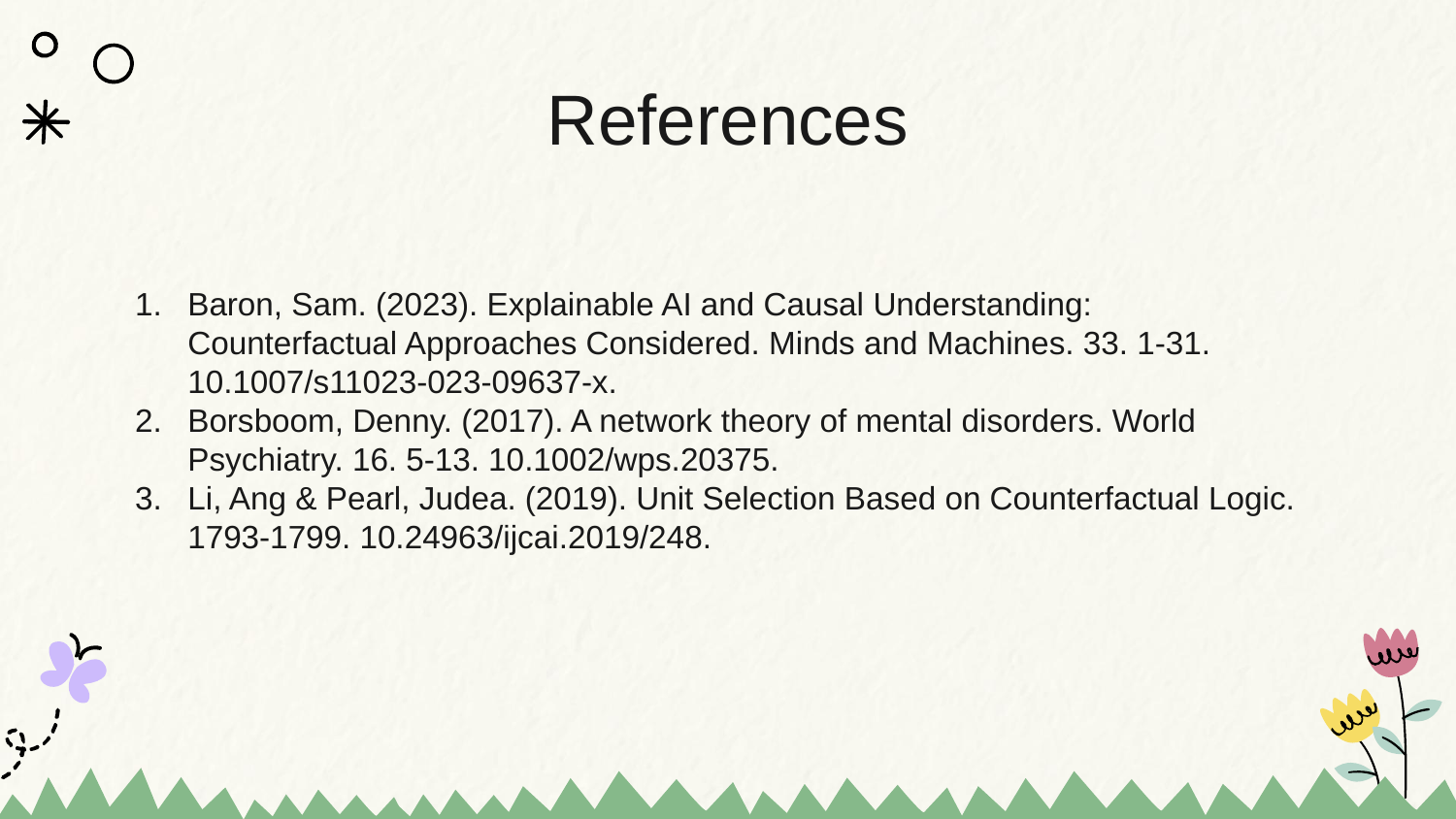

References
# Baron, Sam. (2023). Explainable AI and Causal Understanding: Counterfactual Approaches Considered. Minds and Machines. 33. 1-31. 10.1007/s11023-023-09637-x.
Borsboom, Denny. (2017). A network theory of mental disorders. World Psychiatry. 16. 5-13. 10.1002/wps.20375.
Li, Ang & Pearl, Judea. (2019). Unit Selection Based on Counterfactual Logic. 1793-1799. 10.24963/ijcai.2019/248.